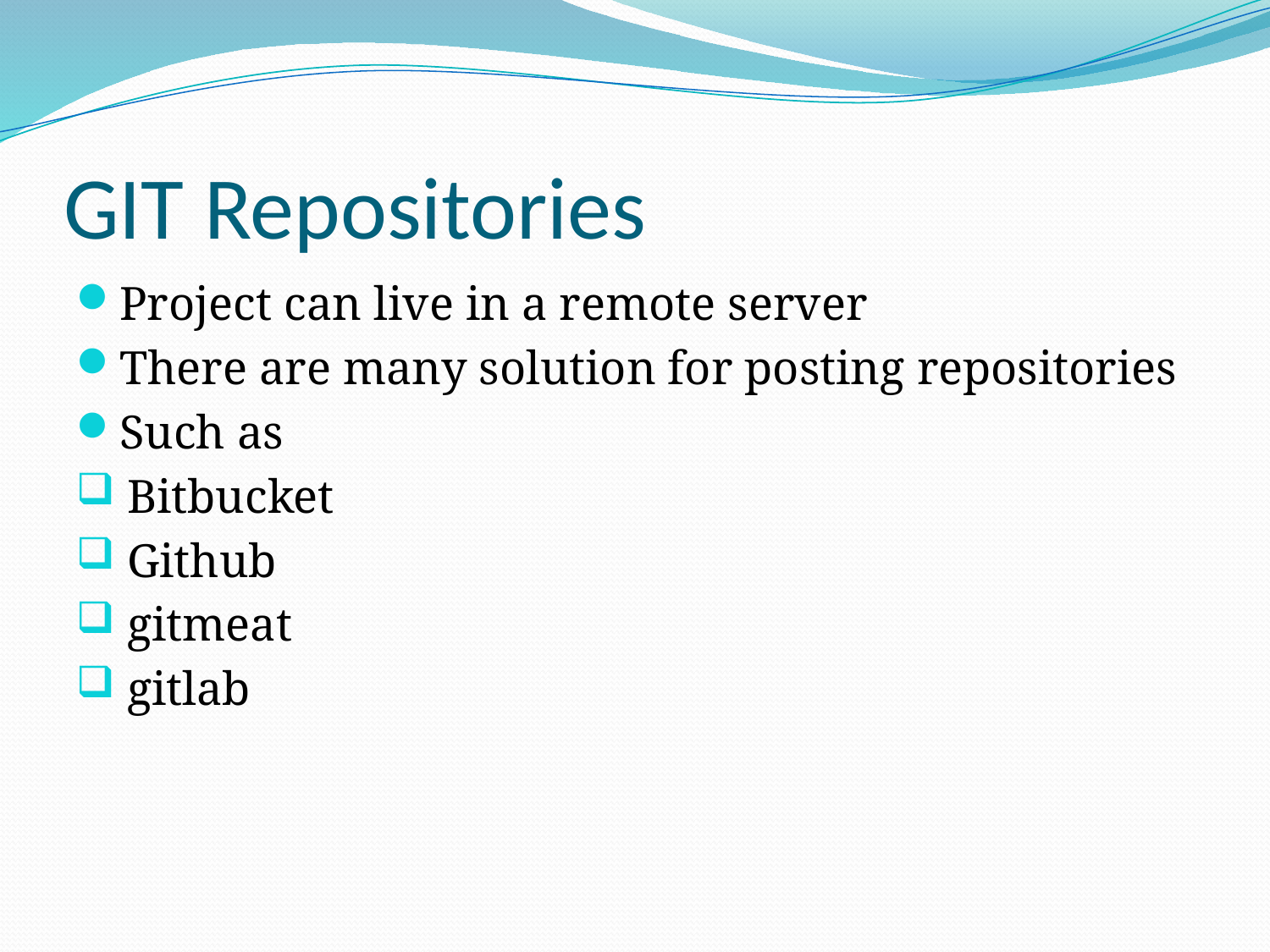

# GIT Repositories
Project can live in a remote server
There are many solution for posting repositories
Such as
 Bitbucket
 Github
 gitmeat
 gitlab